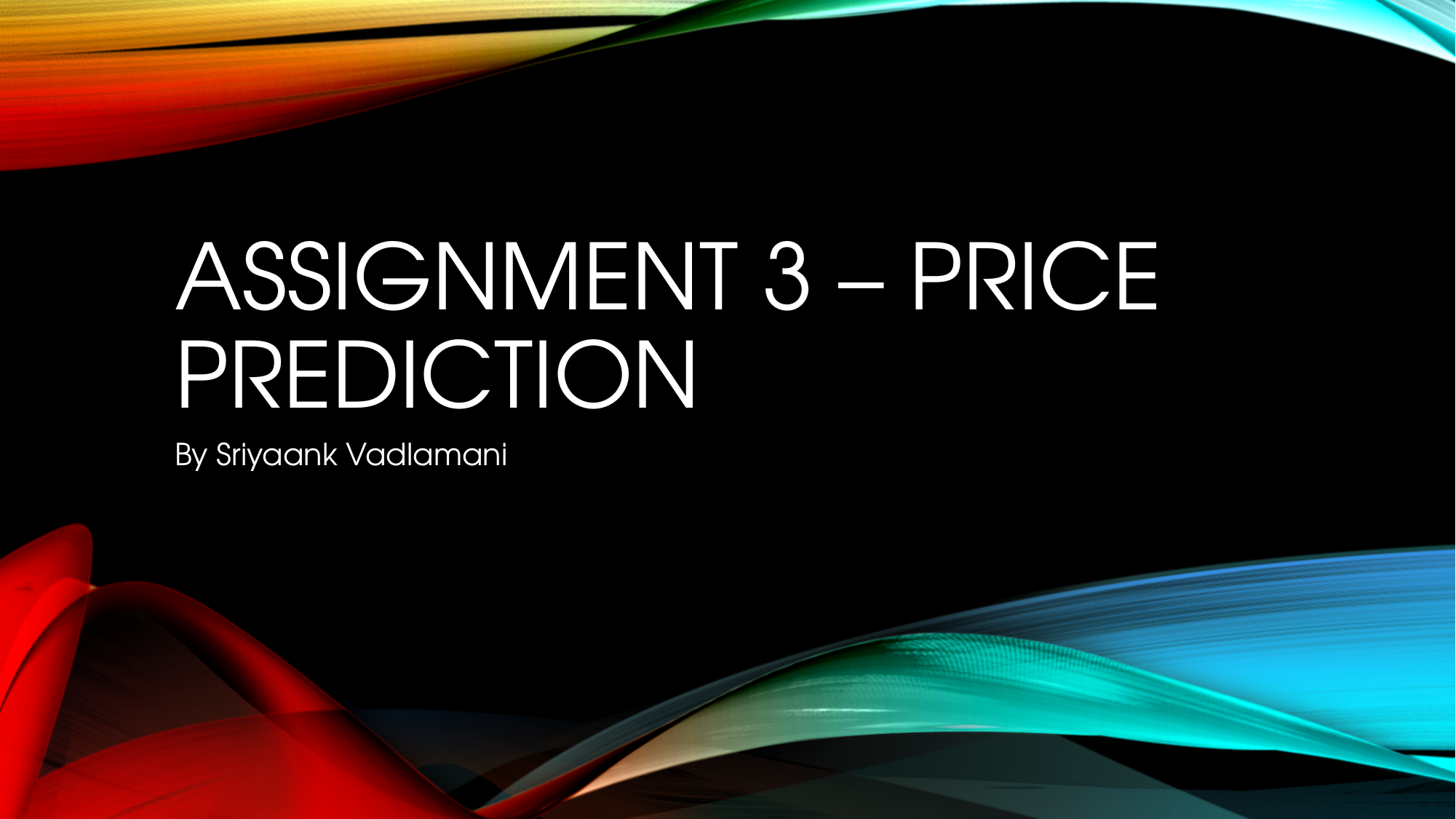

# Assignment 3 – Price Prediction
By Sriyaank Vadlamani